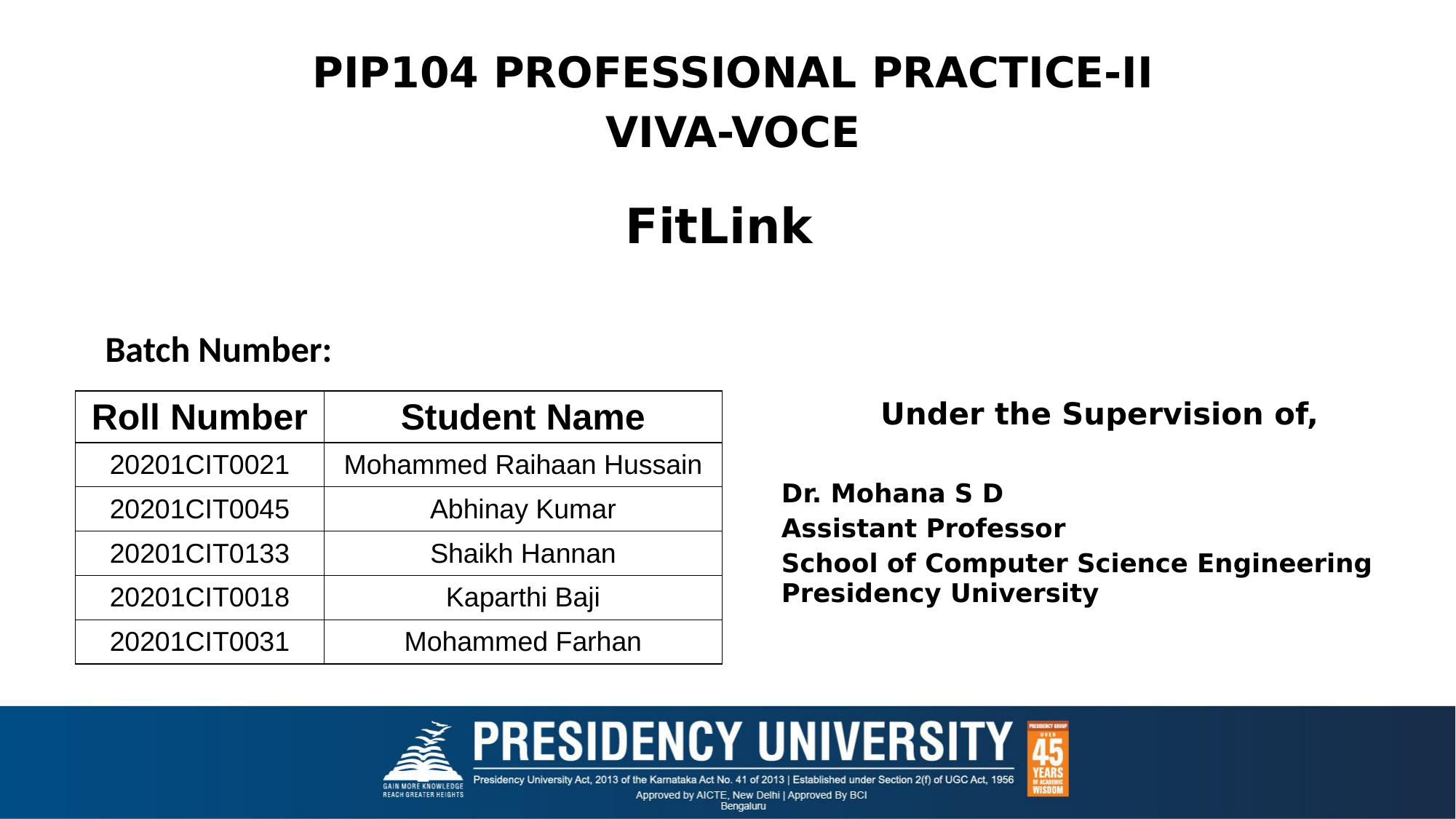

PIP104 PROFESSIONAL PRACTICE-II
VIVA-VOCE
# FitLink
Batch Number:

Under the Supervision of,

Dr. Mohana S D
Assistant Professor
School of Computer Science Engineering Presidency University

| Roll Number | Student Name |
| --- | --- |
| 20201CIT0021 | Mohammed Raihaan Hussain |
| 20201CIT0045 | Abhinay Kumar |
| 20201CIT0133 | Shaikh Hannan |
| 20201CIT0018 | Kaparthi Baji |
| 20201CIT0031 | Mohammed Farhan |